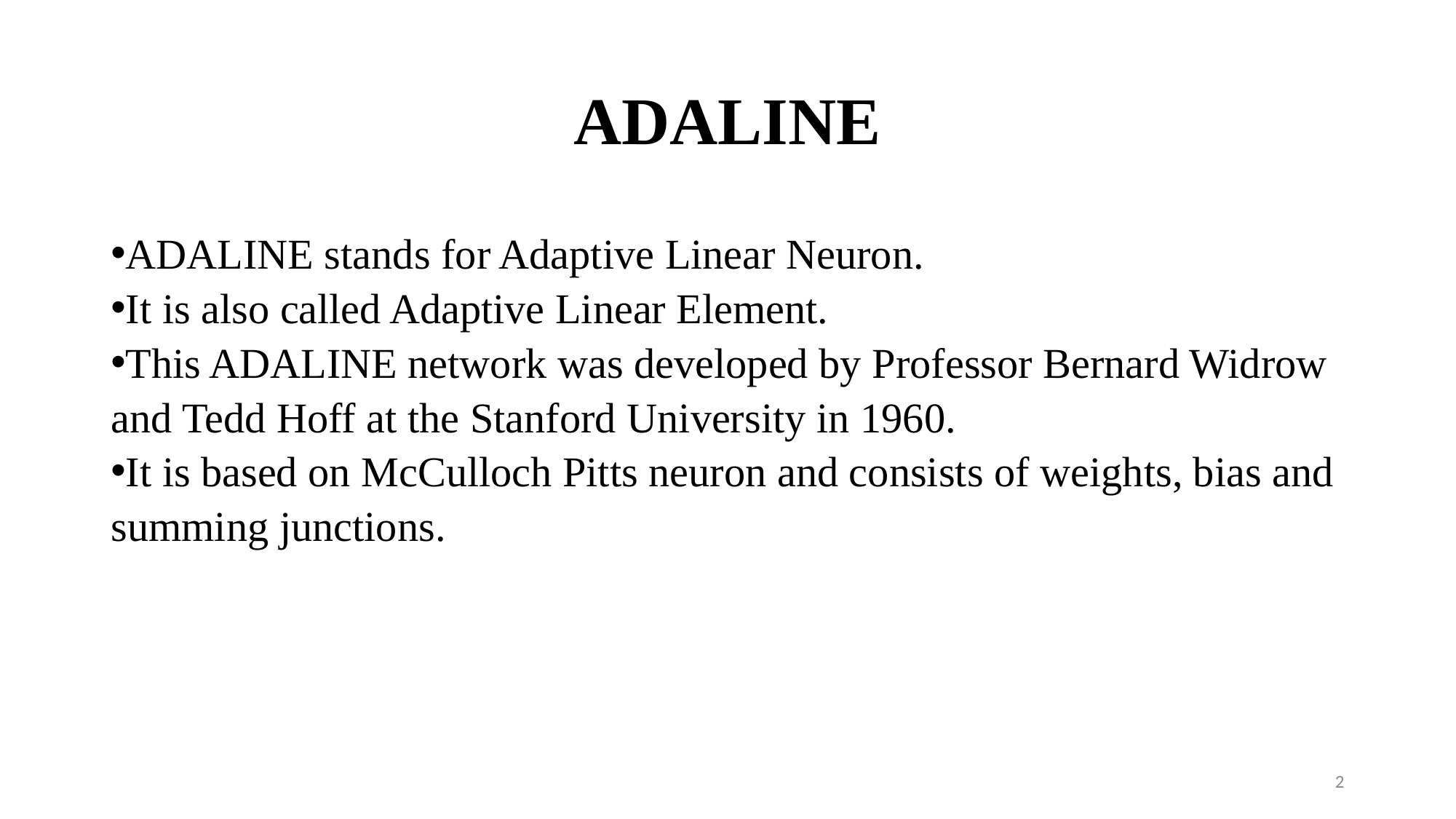

# ADALINE
ADALINE stands for Adaptive Linear Neuron.
It is also called Adaptive Linear Element.
This ADALINE network was developed by Professor Bernard Widrow and Tedd Hoff at the Stanford University in 1960.
It is based on McCulloch Pitts neuron and consists of weights, bias and summing junctions.
2